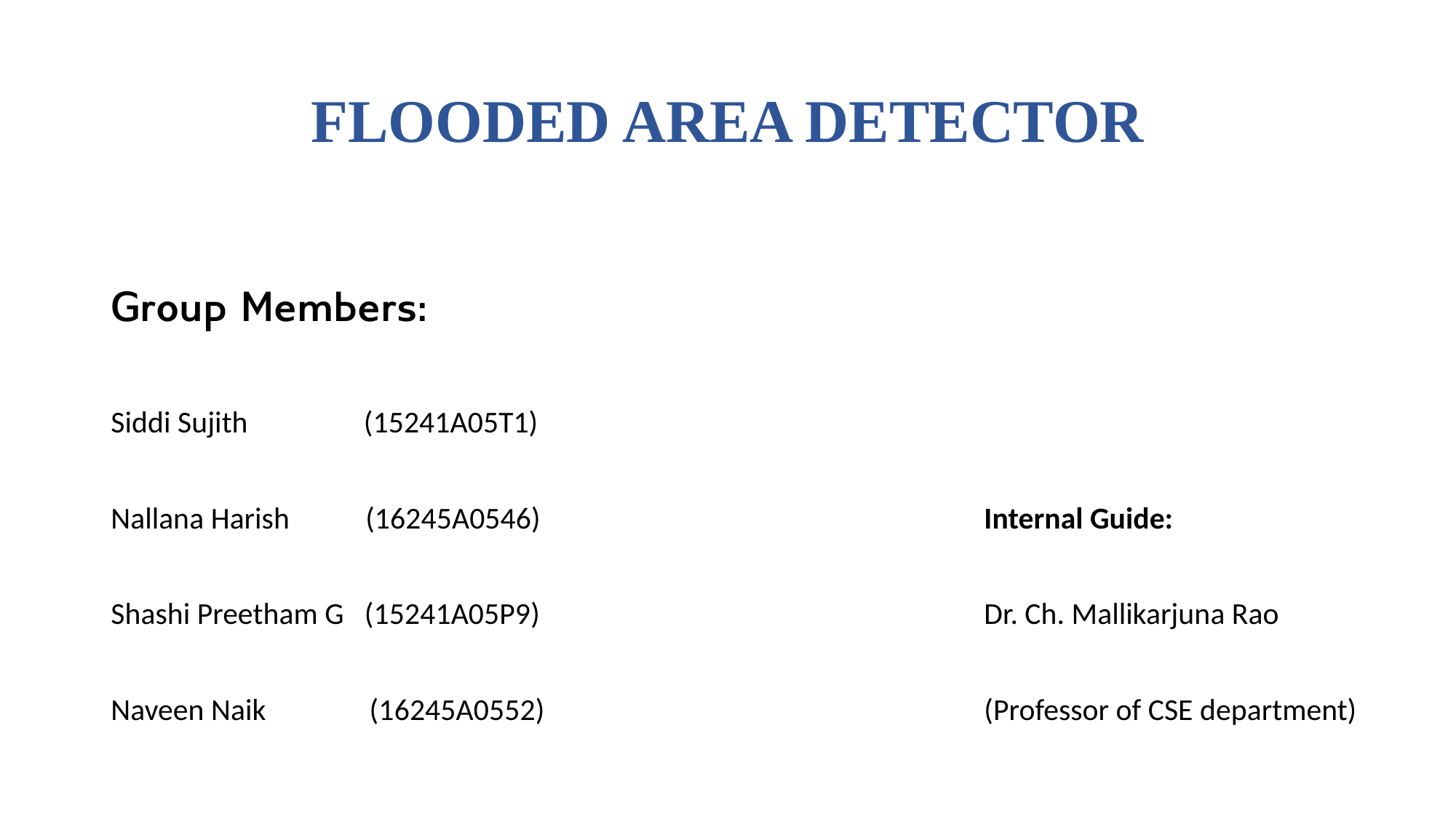

# FLOODED AREA DETECTOR

Group Members:

Siddi Sujith	     (15241A05T1)

Nallana Harish           (16245A0546)			 		Internal Guide:

Shashi Preetham G   (15241A05P9)					Dr. Ch. Mallikarjuna Rao

Naveen Naik               (16245A0552)		 			(Professor of CSE department)